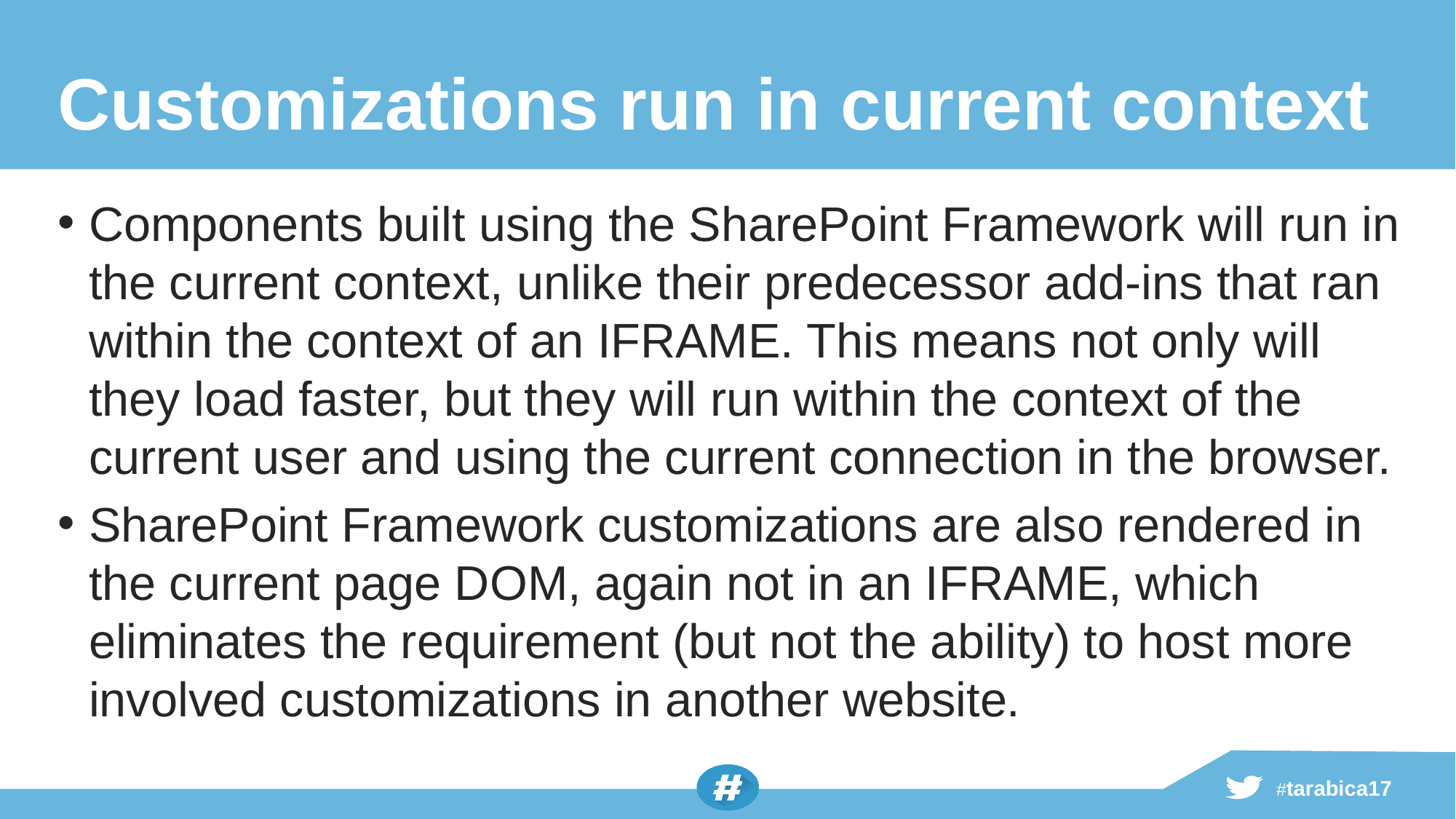

# Customizations run in current context
Components built using the SharePoint Framework will run in the current context, unlike their predecessor add-ins that ran within the context of an IFRAME. This means not only will they load faster, but they will run within the context of the current user and using the current connection in the browser.
SharePoint Framework customizations are also rendered in the current page DOM, again not in an IFRAME, which eliminates the requirement (but not the ability) to host more involved customizations in another website.